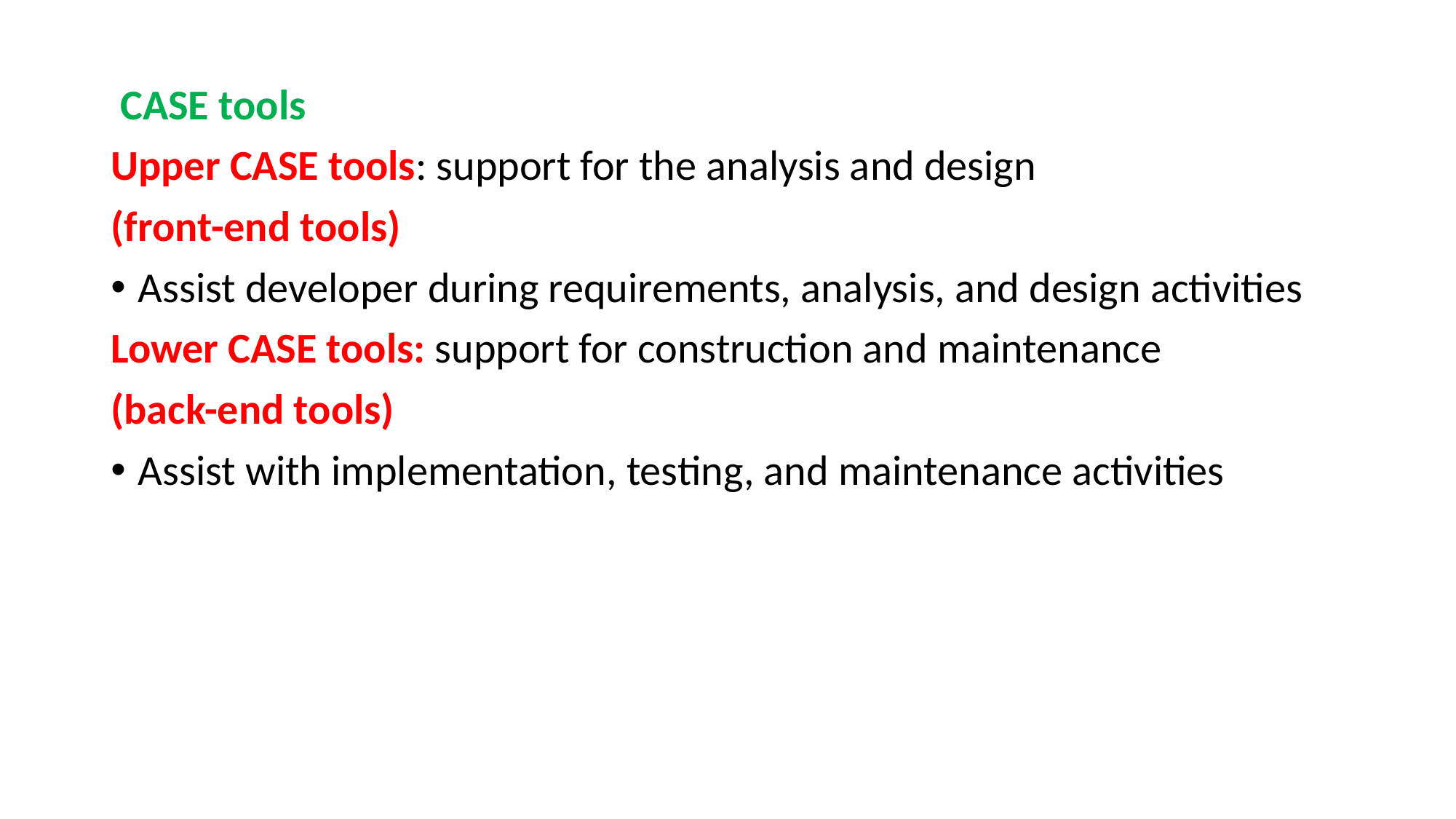

CASE tools
Upper CASE tools: support for the analysis and design
(front-end tools)
Assist developer during requirements, analysis, and design activities
Lower CASE tools: support for construction and maintenance
(back-end tools)
Assist with implementation, testing, and maintenance activities